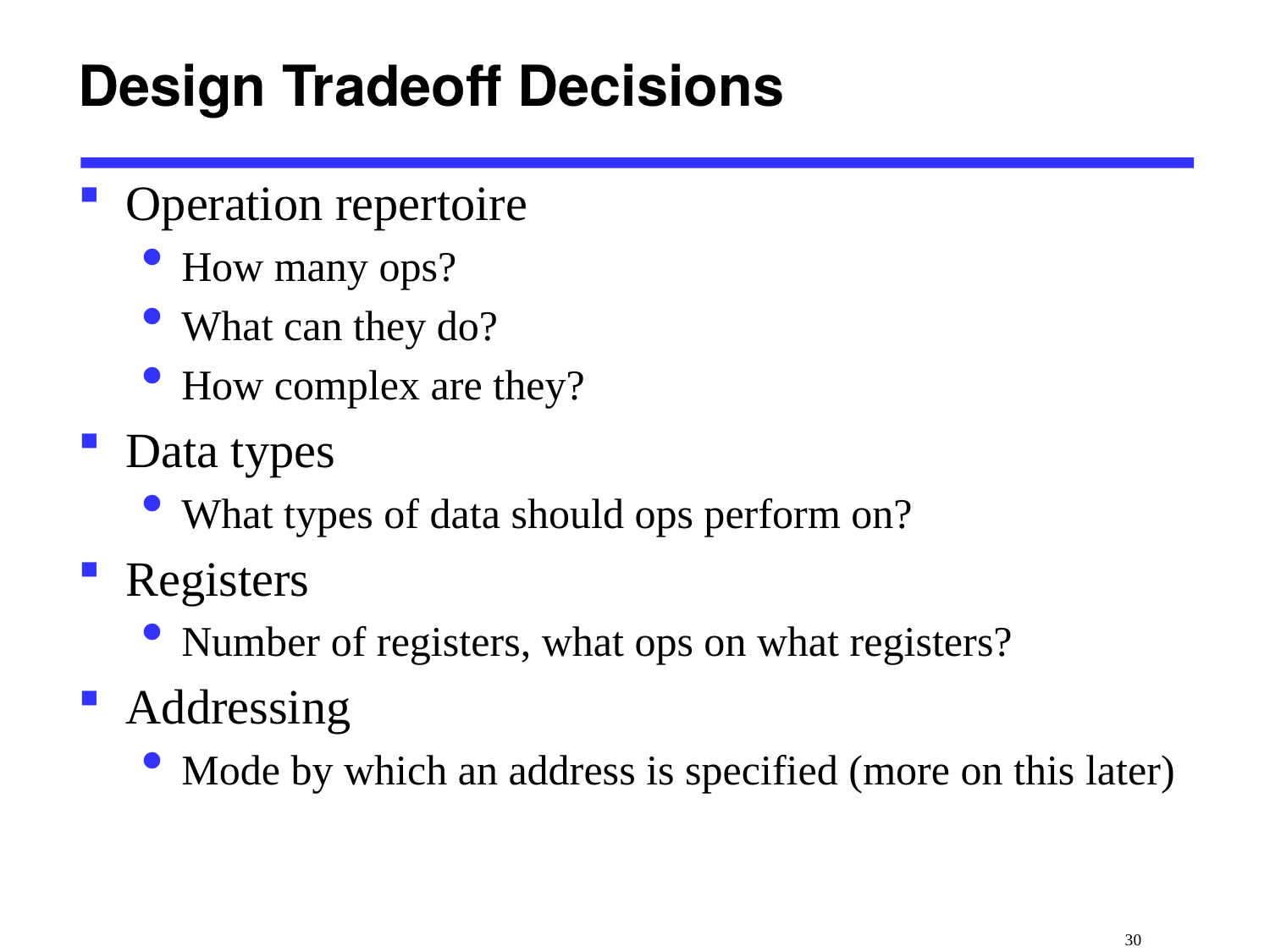

# Design Tradeoff Decisions
Operation repertoire
How many ops?
What can they do?
How complex are they?
Data types
What types of data should ops perform on?
Registers
Number of registers, what ops on what registers?
Addressing
Mode by which an address is specified (more on this later)
                           30